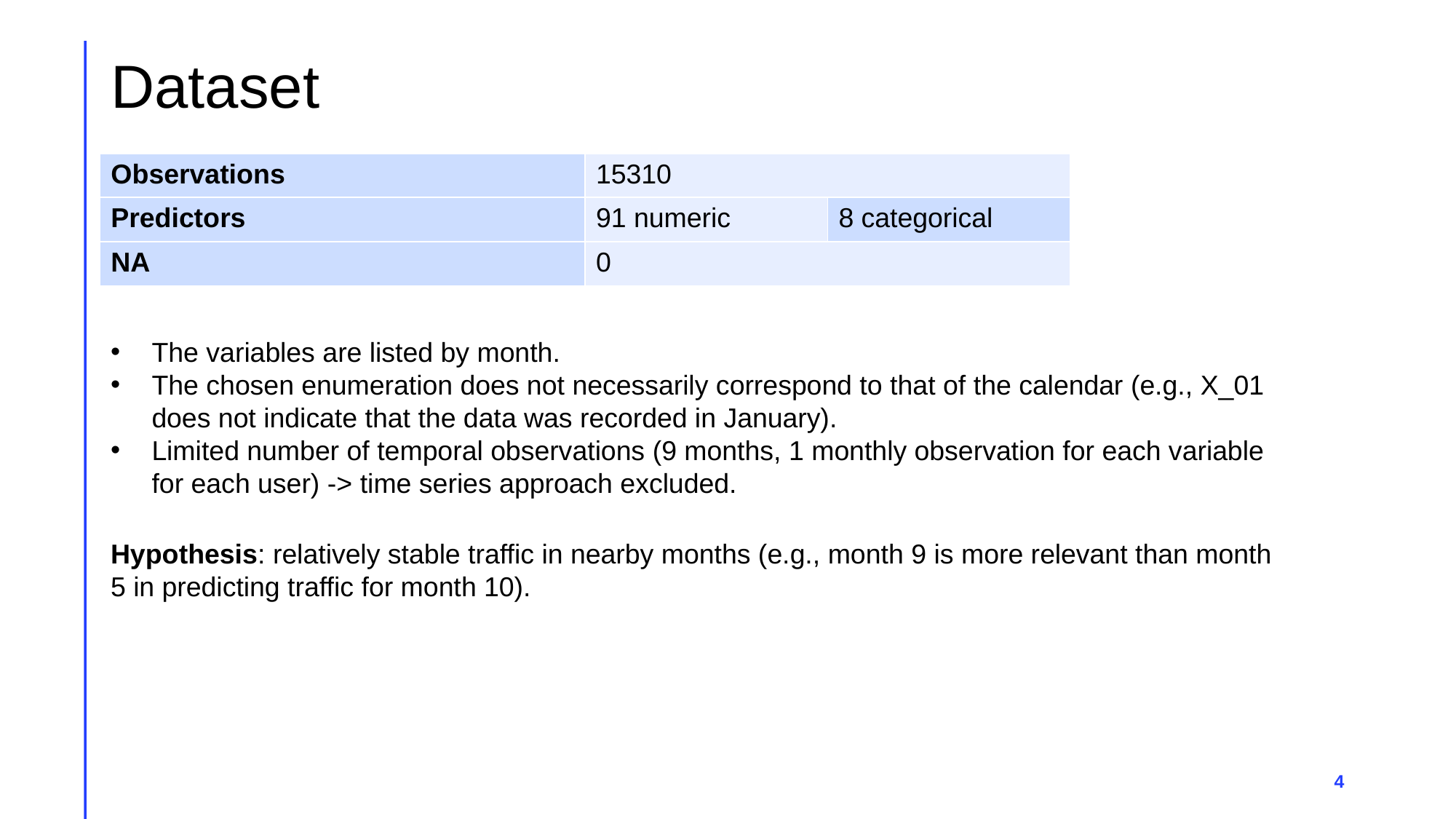

# Dataset
| Observations | 15310 |  |
| --- | --- | --- |
| Predictors | 91 numeric | 8 categorical |
| NA | 0 |  |
The variables are listed by month.
The chosen enumeration does not necessarily correspond to that of the calendar (e.g., X_01 does not indicate that the data was recorded in January).
Limited number of temporal observations (9 months, 1 monthly observation for each variable for each user) -> time series approach excluded.
Hypothesis: relatively stable traffic in nearby months (e.g., month 9 is more relevant than month 5 in predicting traffic for month 10).
4